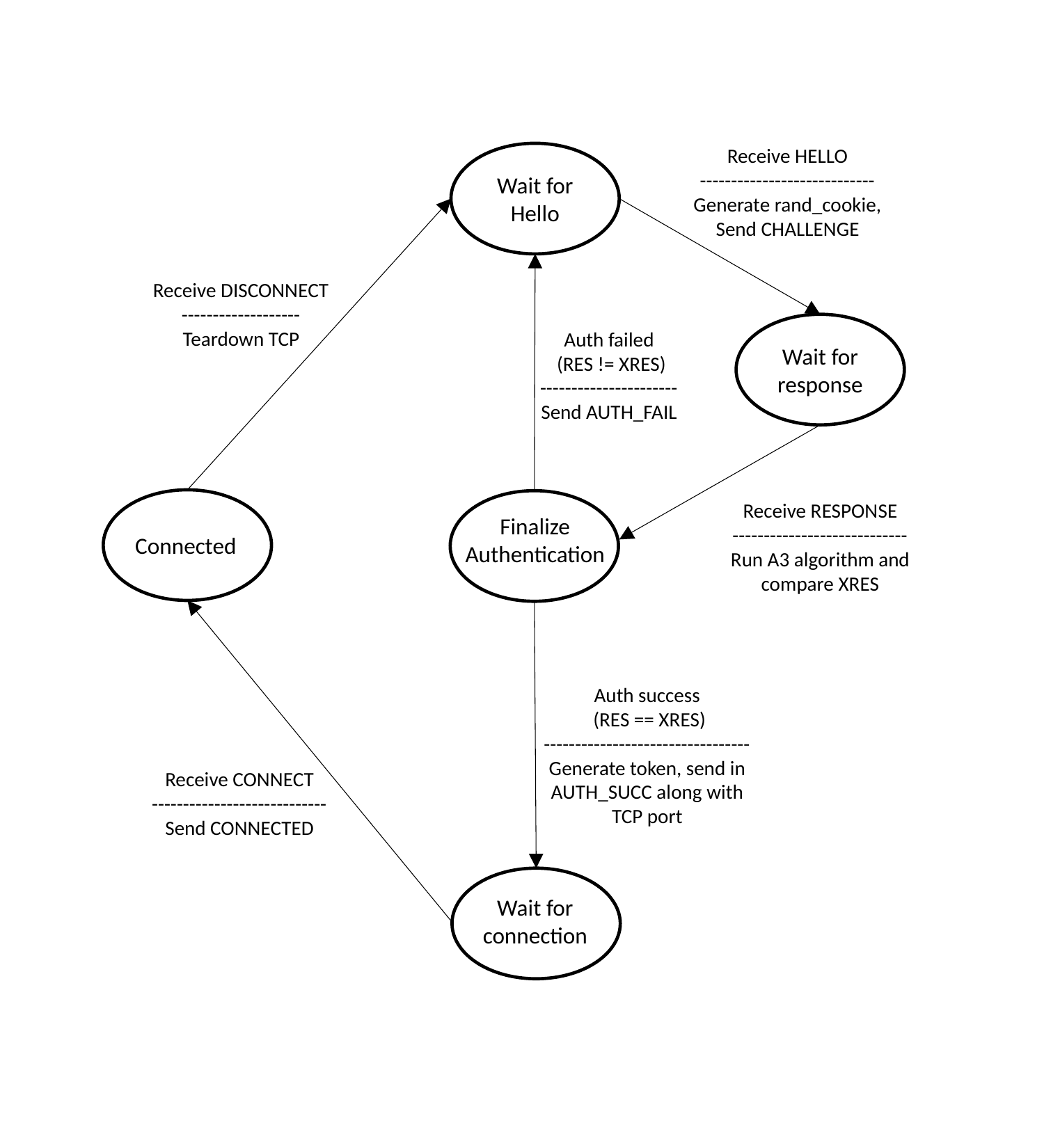

Receive HELLO
----------------------------
Generate rand_cookie,
Send CHALLENGE
Wait for Hello
Receive DISCONNECT
-------------------
Teardown TCP
Wait for response
Auth failed
 (RES != XRES)
----------------------
Send AUTH_FAIL

Connected

Finalize Authentication
Receive RESPONSE
----------------------------
Run A3 algorithm and compare XRES
Auth success
 (RES == XRES)
---------------------------------
Generate token, send in AUTH_SUCC along with TCP port
Receive CONNECT
----------------------------
Send CONNECTED

Wait for connection